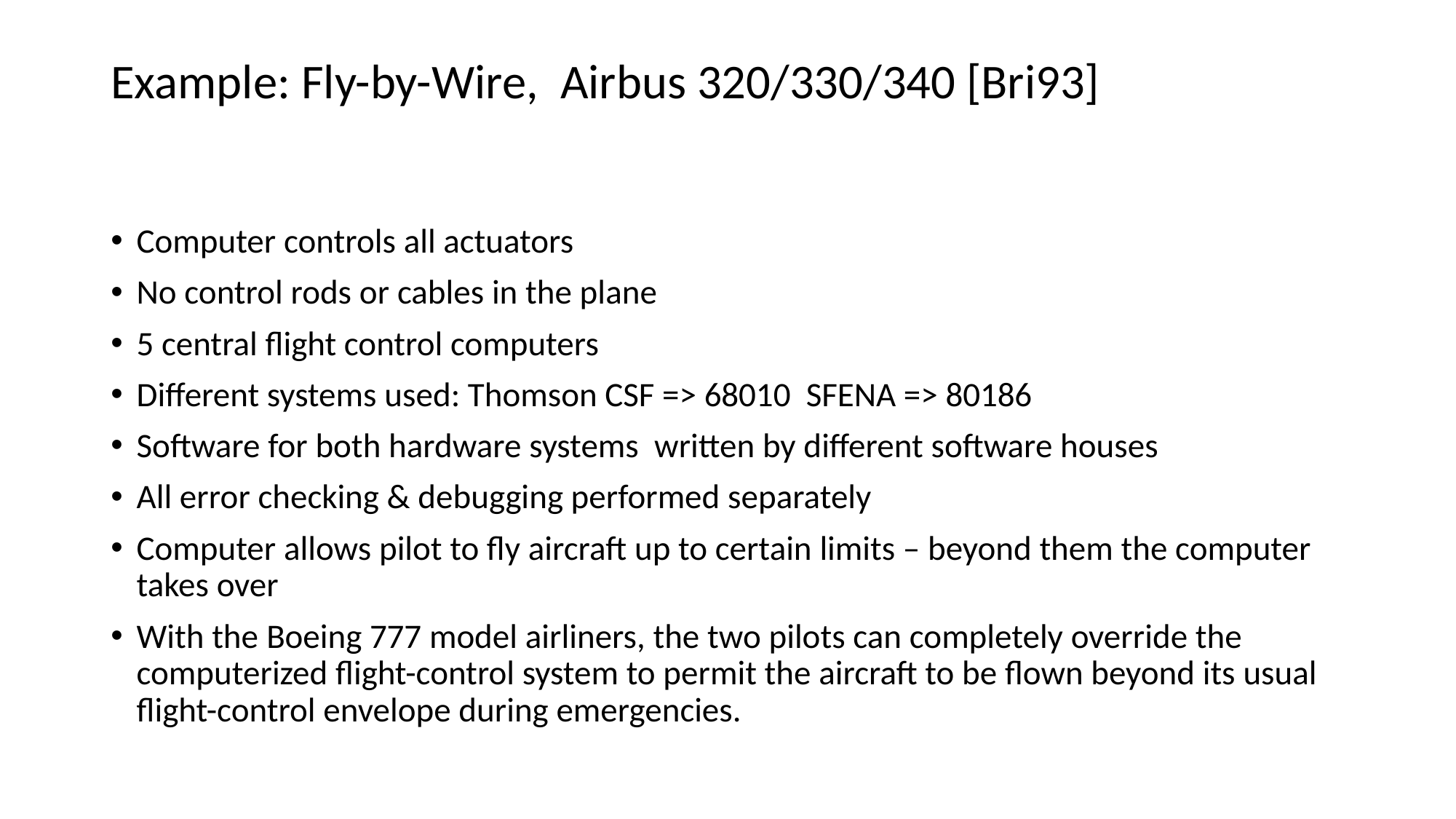

# Example: Fly-by-Wire,  Airbus 320/330/340 [Bri93]
Computer controls all actuators
No control rods or cables in the plane
5 central flight control computers
Different systems used: Thomson CSF => 68010  SFENA => 80186
Software for both hardware systems  written by different software houses
All error checking & debugging performed separately
Computer allows pilot to fly aircraft up to certain limits – beyond them the computer takes over
With the Boeing 777 model airliners, the two pilots can completely override the computerized flight-control system to permit the aircraft to be flown beyond its usual flight-control envelope during emergencies.